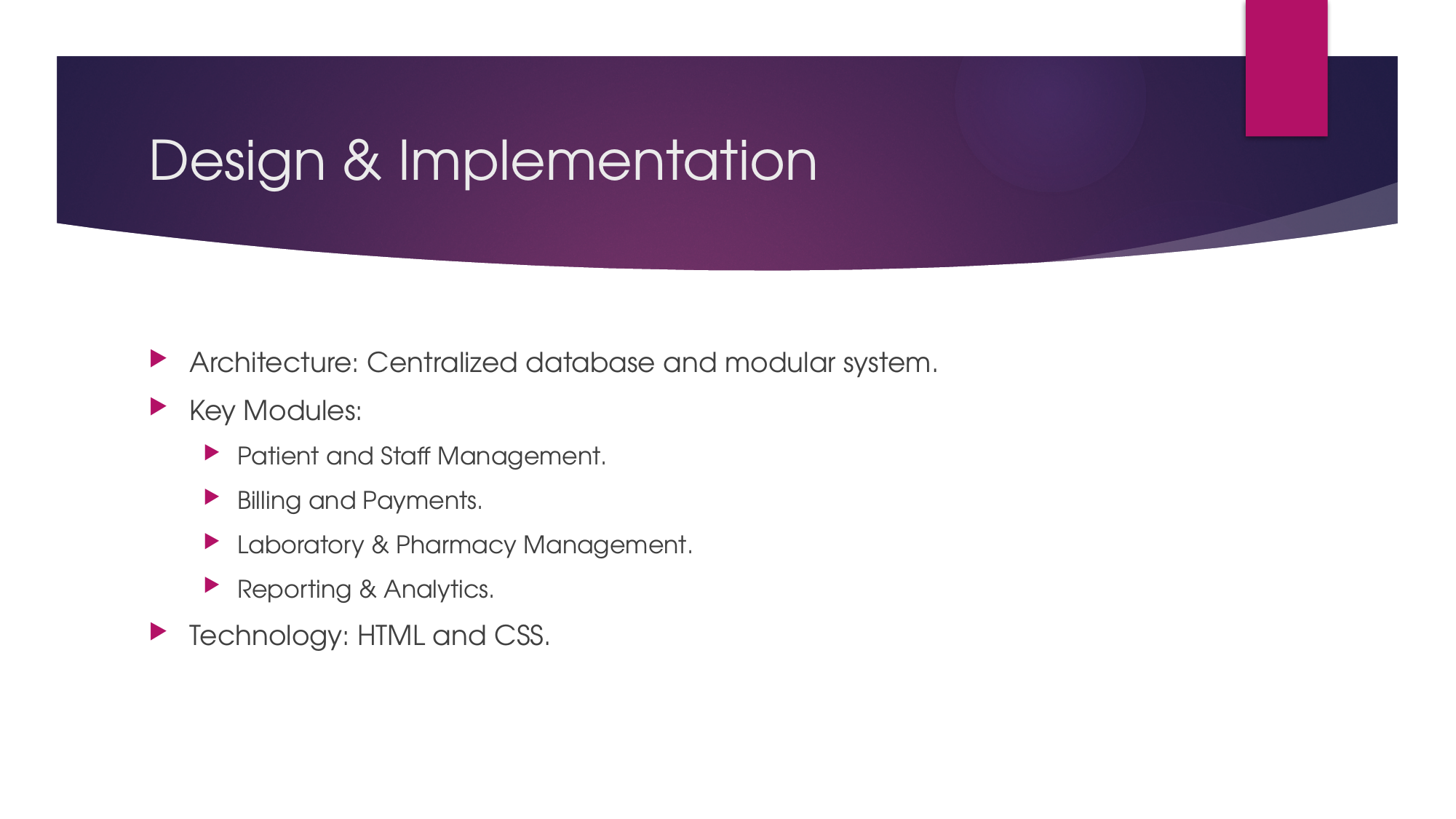

# Design & Implementation
Architecture: Centralized database and modular system.
Key Modules:
Patient and Staff Management.
Billing and Payments.
Laboratory & Pharmacy Management.
Reporting & Analytics.
Technology: HTML and CSS.